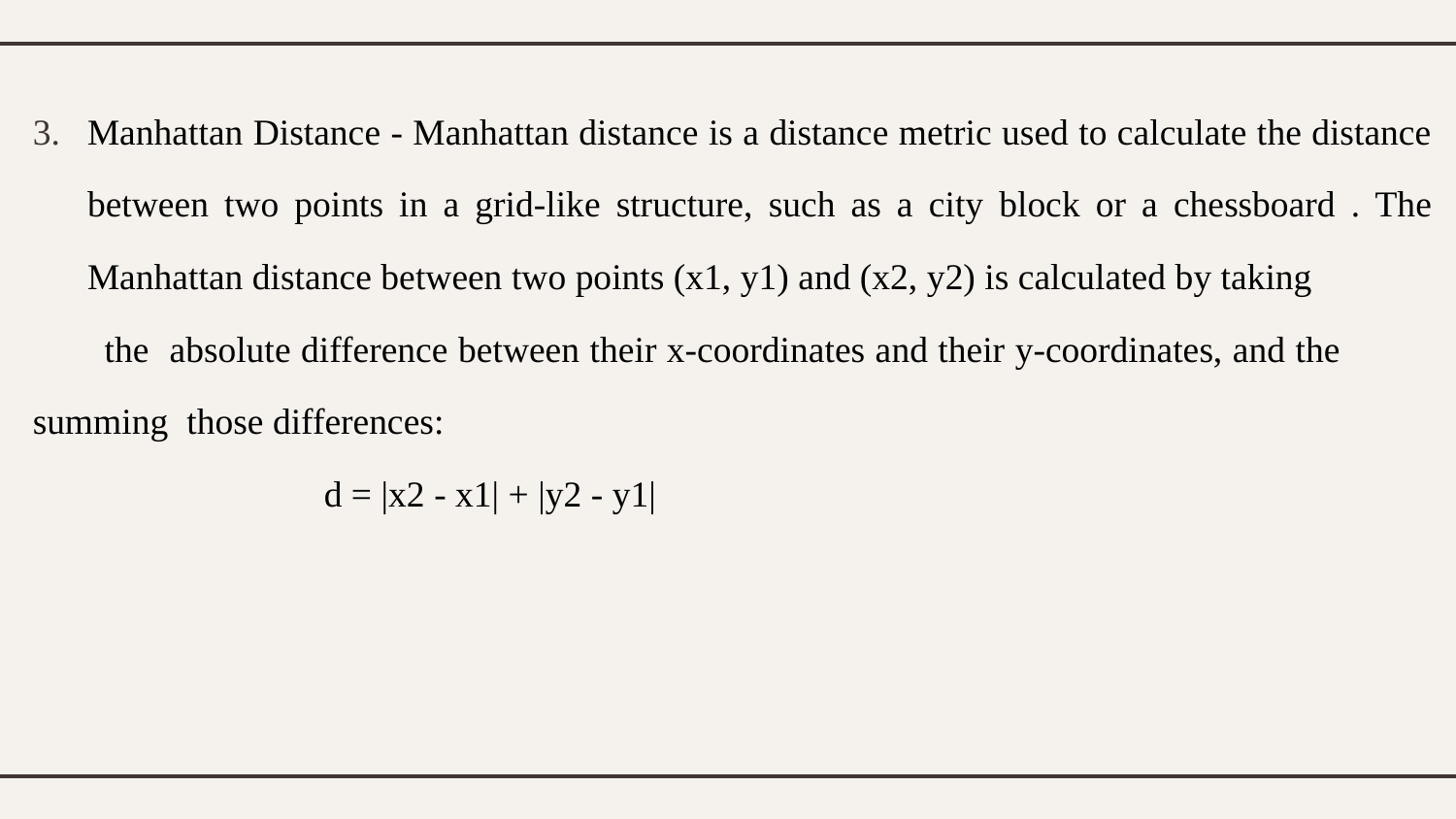

Manhattan Distance - Manhattan distance is a distance metric used to calculate the distance between two points in a grid-like structure, such as a city block or a chessboard . The Manhattan distance between two points (x1, y1) and (x2, y2) is calculated by taking
       the  absolute difference between their x-coordinates and their y-coordinates, and the          summing  those differences:
  		d = |x2 - x1| + |y2 - y1|